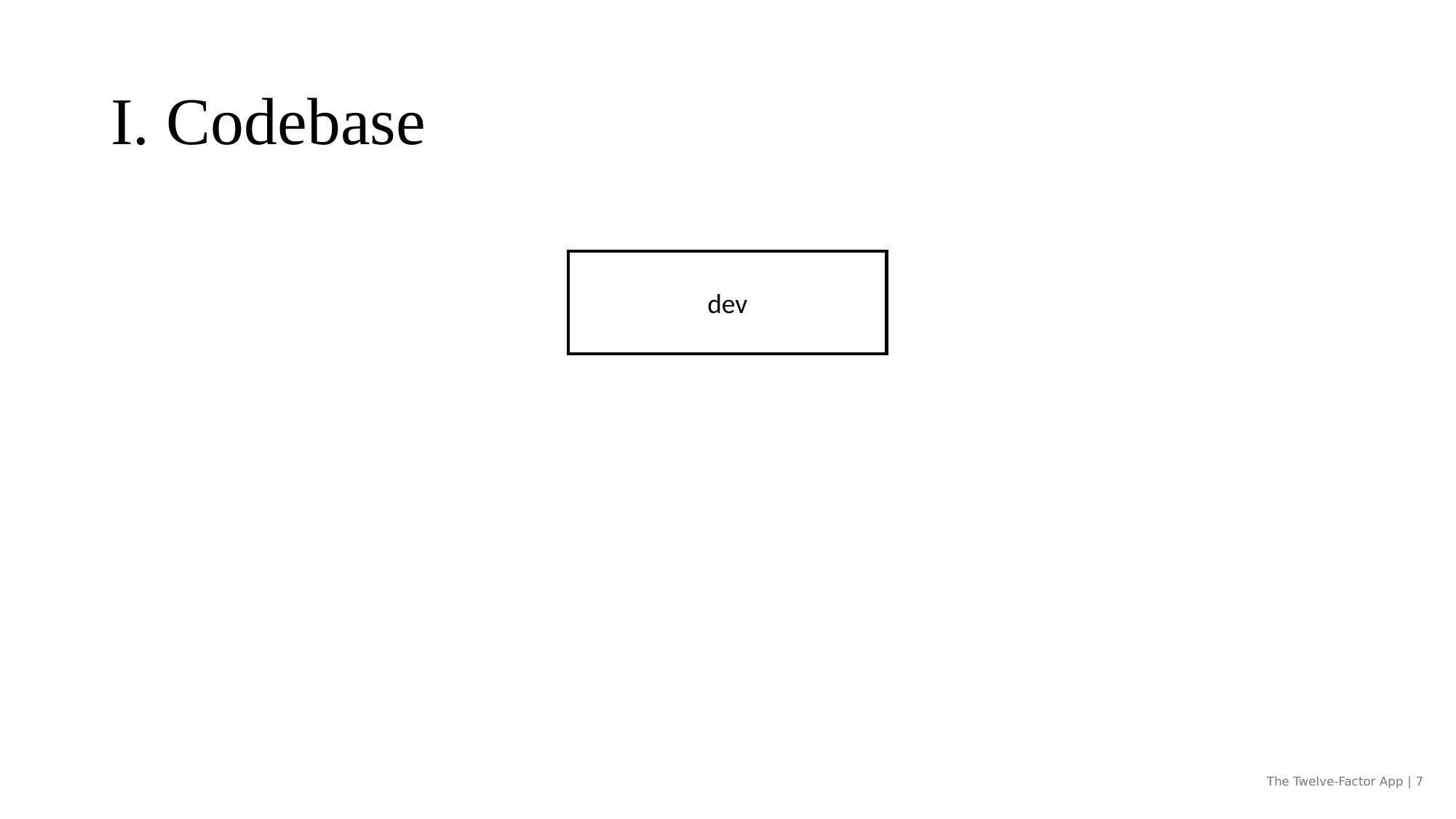

# I. Codebase

dev
The Twelve-Factor App | 7